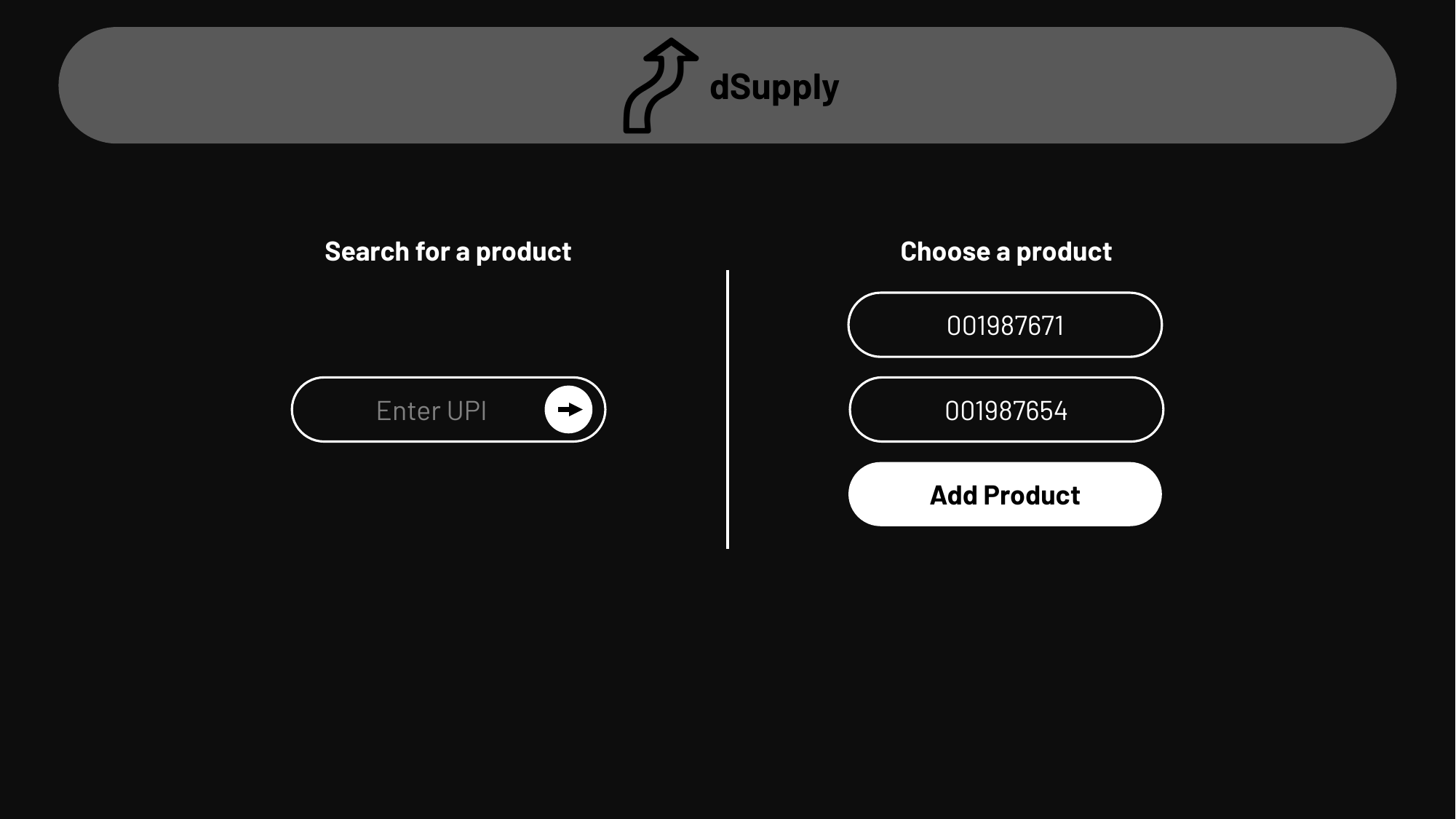

Search for a product
Choose a product

001987671

Enter UPI
001987654

Add Product